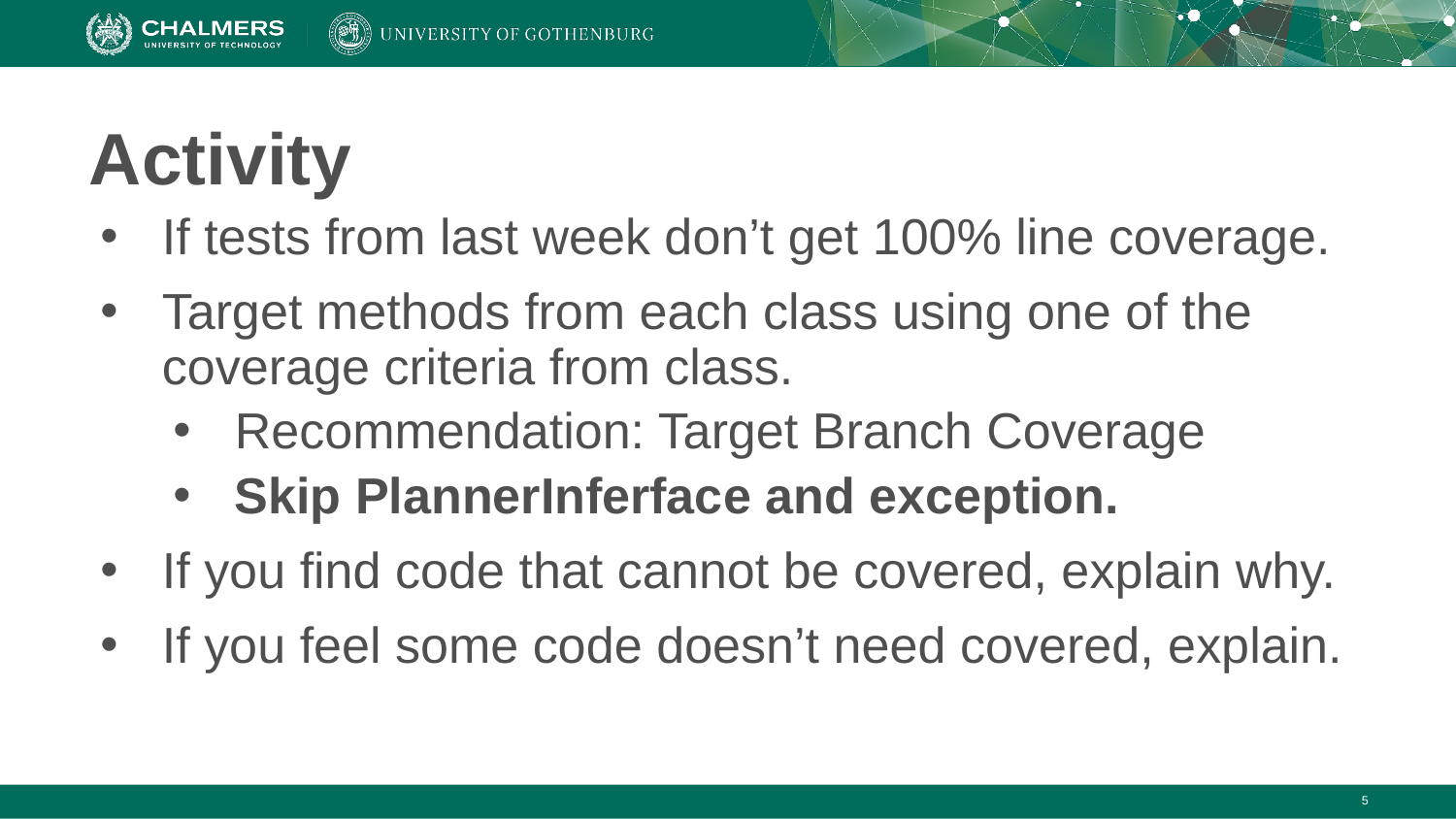

# Activity
If tests from last week don’t get 100% line coverage.
Target methods from each class using one of the coverage criteria from class.
Recommendation: Target Branch Coverage
Skip PlannerInferface and exception.
If you find code that cannot be covered, explain why.
If you feel some code doesn’t need covered, explain.
5